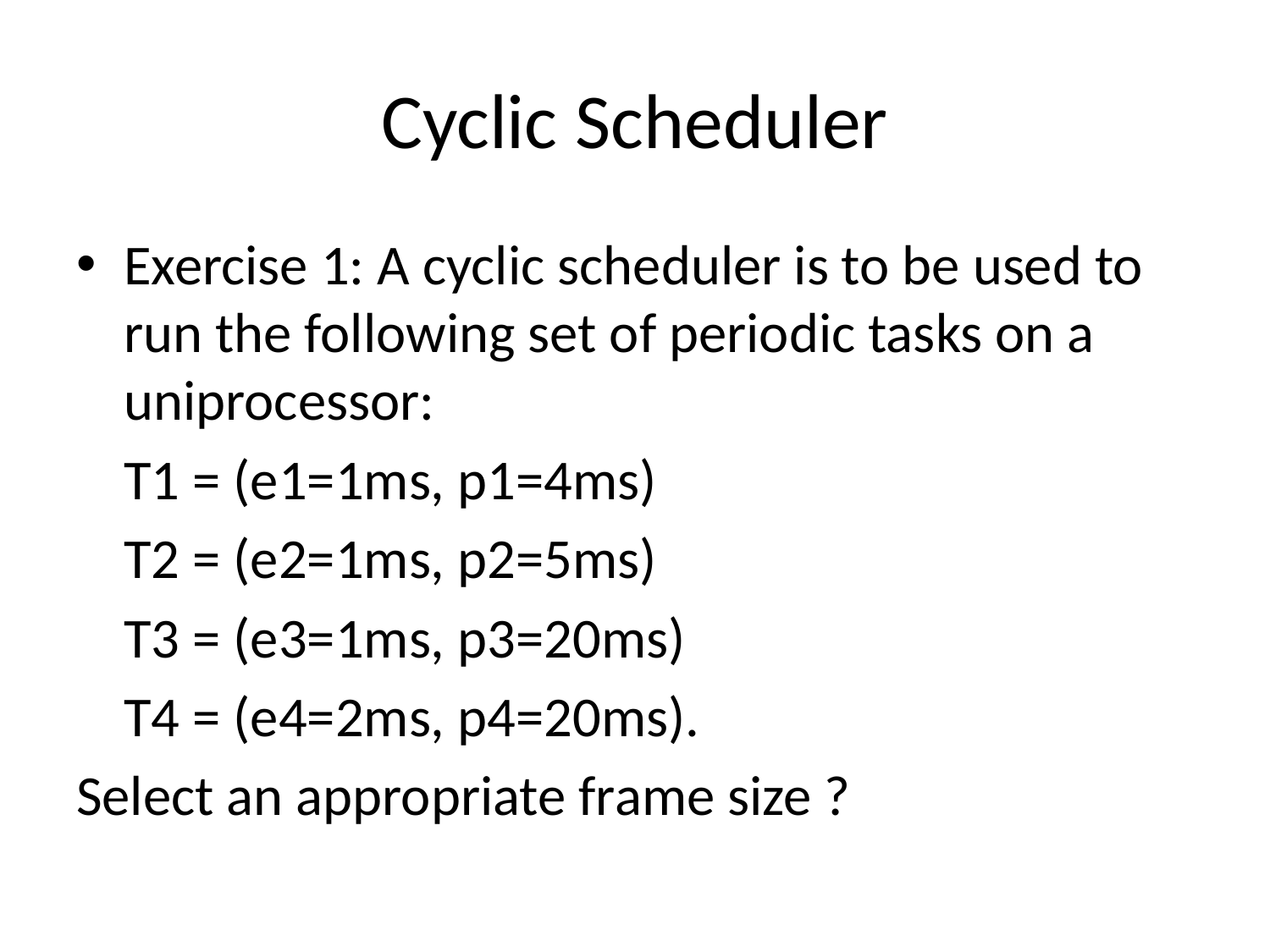

# Cyclic Scheduler
Exercise 1: A cyclic scheduler is to be used to run the following set of periodic tasks on a uniprocessor:
	T1 = (e1=1ms, p1=4ms)
	T2 = (e2=1ms, p2=5ms)
	T3 = (e3=1ms, p3=20ms)
	T4 = (e4=2ms, p4=20ms).
Select an appropriate frame size ?